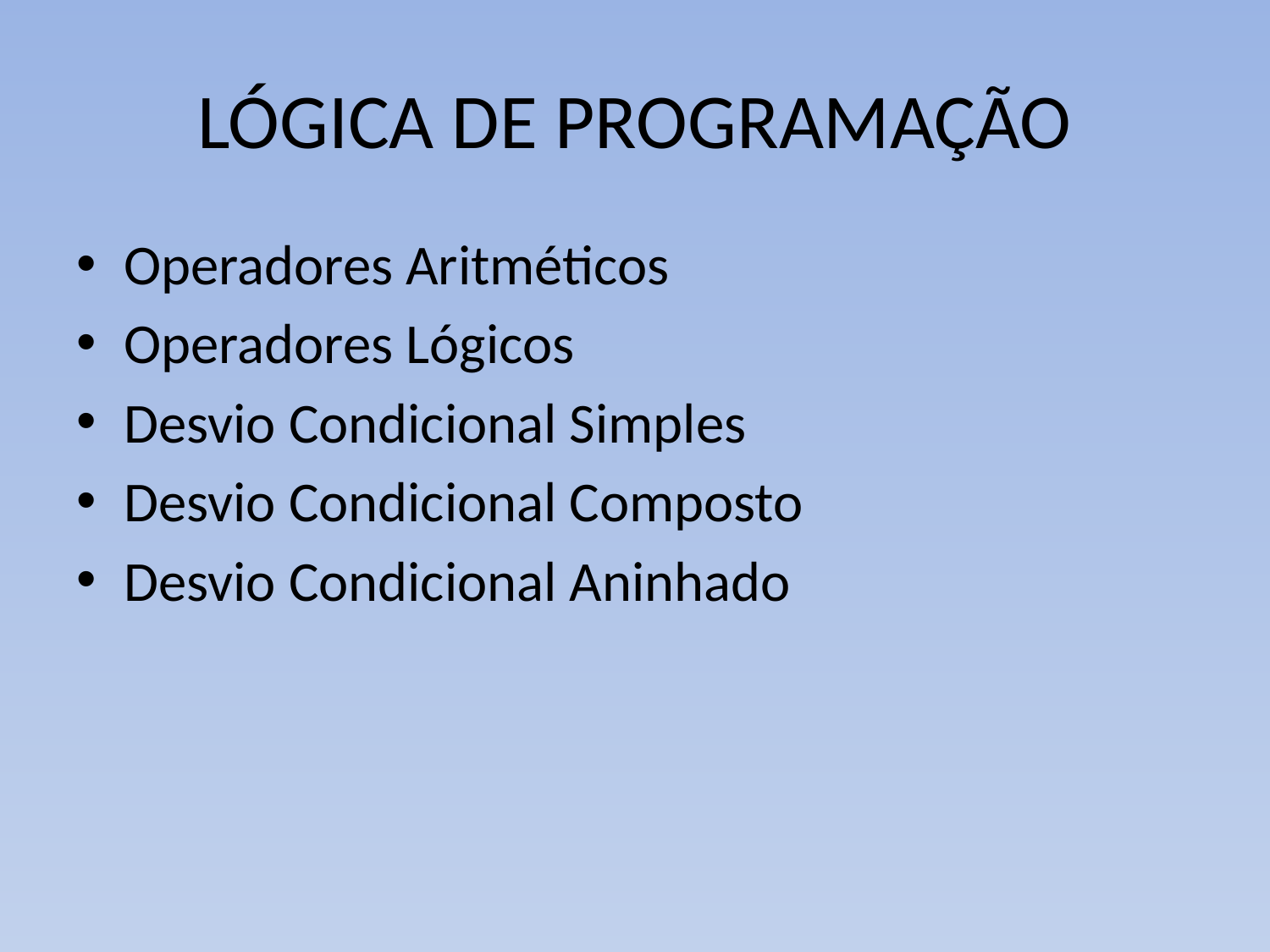

# LÓGICA DE PROGRAMAÇÃO
Operadores Aritméticos
Operadores Lógicos
Desvio Condicional Simples
Desvio Condicional Composto
Desvio Condicional Aninhado